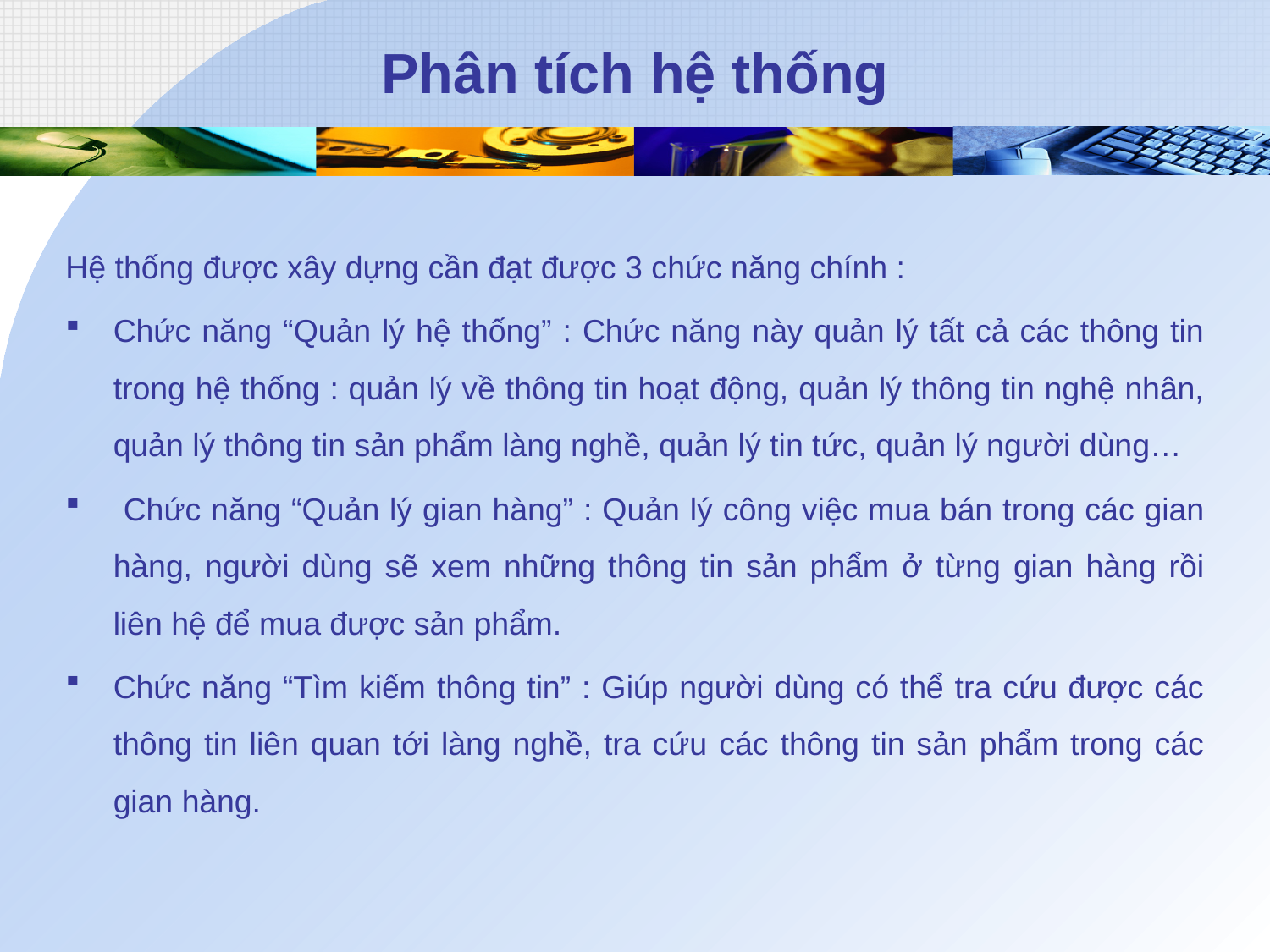

# Phân tích hệ thống
Hệ thống được xây dựng cần đạt được 3 chức năng chính :
Chức năng “Quản lý hệ thống” : Chức năng này quản lý tất cả các thông tin trong hệ thống : quản lý về thông tin hoạt động, quản lý thông tin nghệ nhân, quản lý thông tin sản phẩm làng nghề, quản lý tin tức, quản lý người dùng…
 Chức năng “Quản lý gian hàng” : Quản lý công việc mua bán trong các gian hàng, người dùng sẽ xem những thông tin sản phẩm ở từng gian hàng rồi liên hệ để mua được sản phẩm.
Chức năng “Tìm kiếm thông tin” : Giúp người dùng có thể tra cứu được các thông tin liên quan tới làng nghề, tra cứu các thông tin sản phẩm trong các gian hàng.